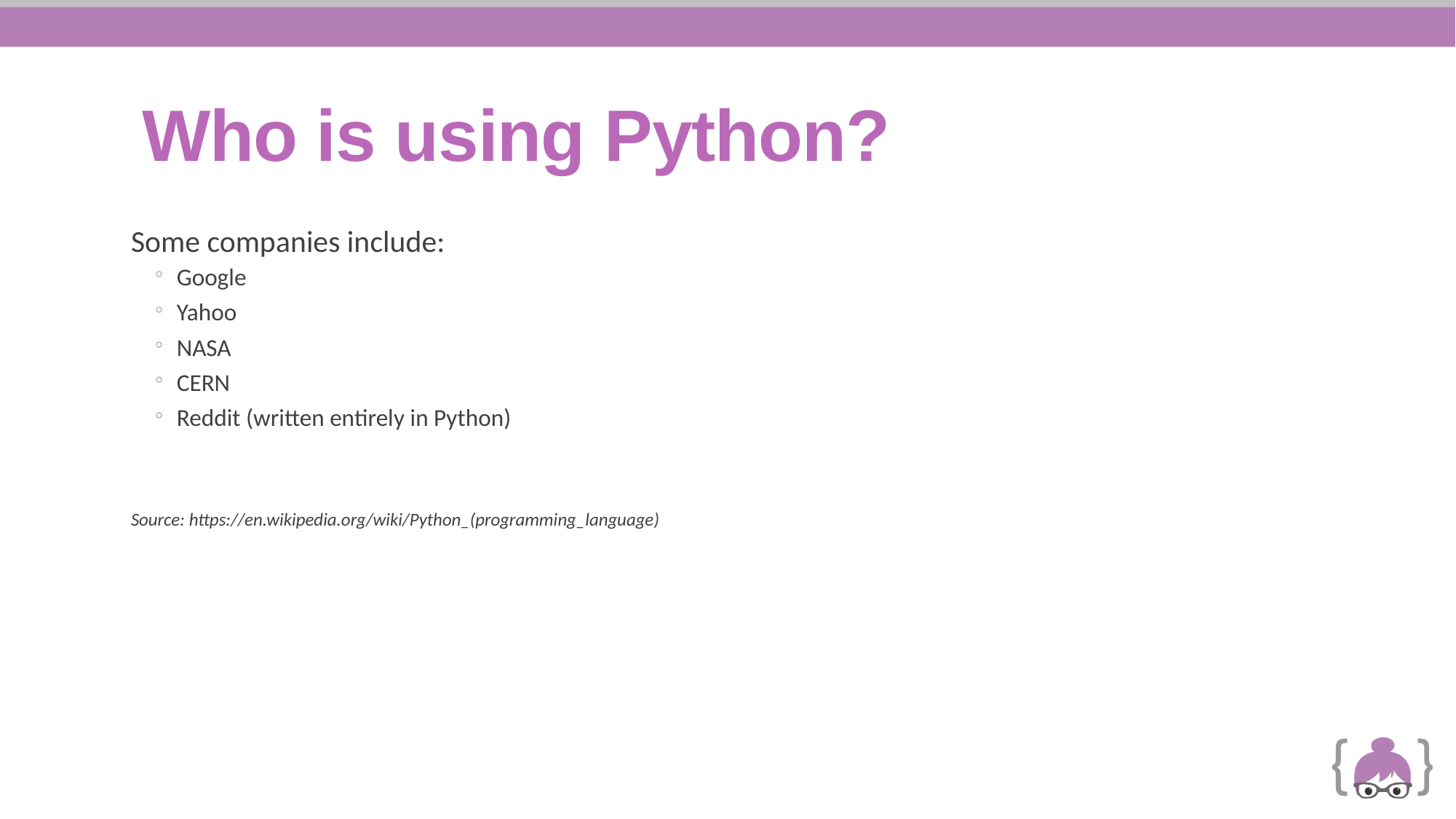

# Who is using Python?
Some companies include:
Google
Yahoo
NASA
CERN
Reddit (written entirely in Python)

Source: https://en.wikipedia.org/wiki/Python_(programming_language)